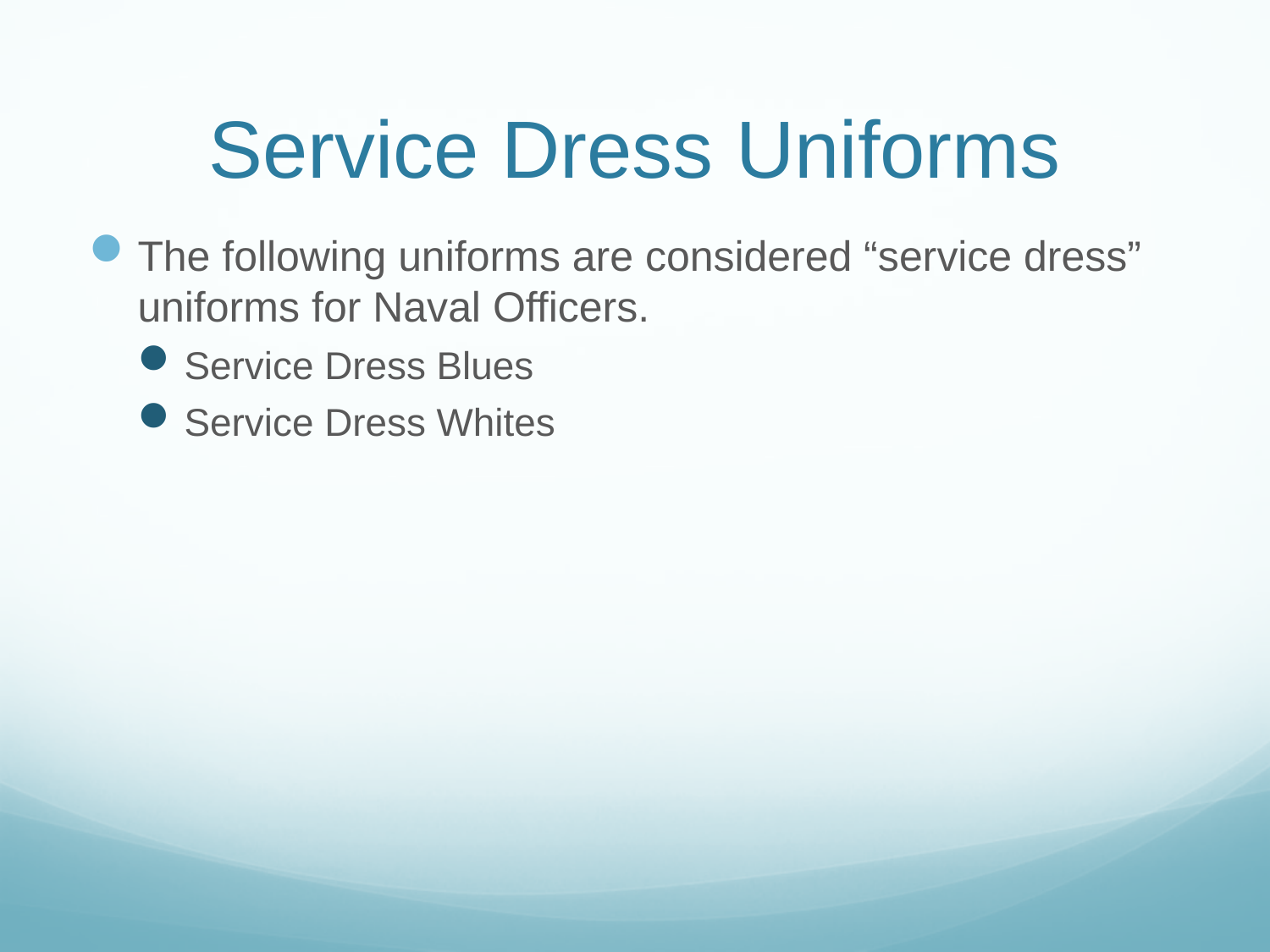

# Service Dress Uniforms
The following uniforms are considered “service dress” uniforms for Naval Officers.
Service Dress Blues
Service Dress Whites